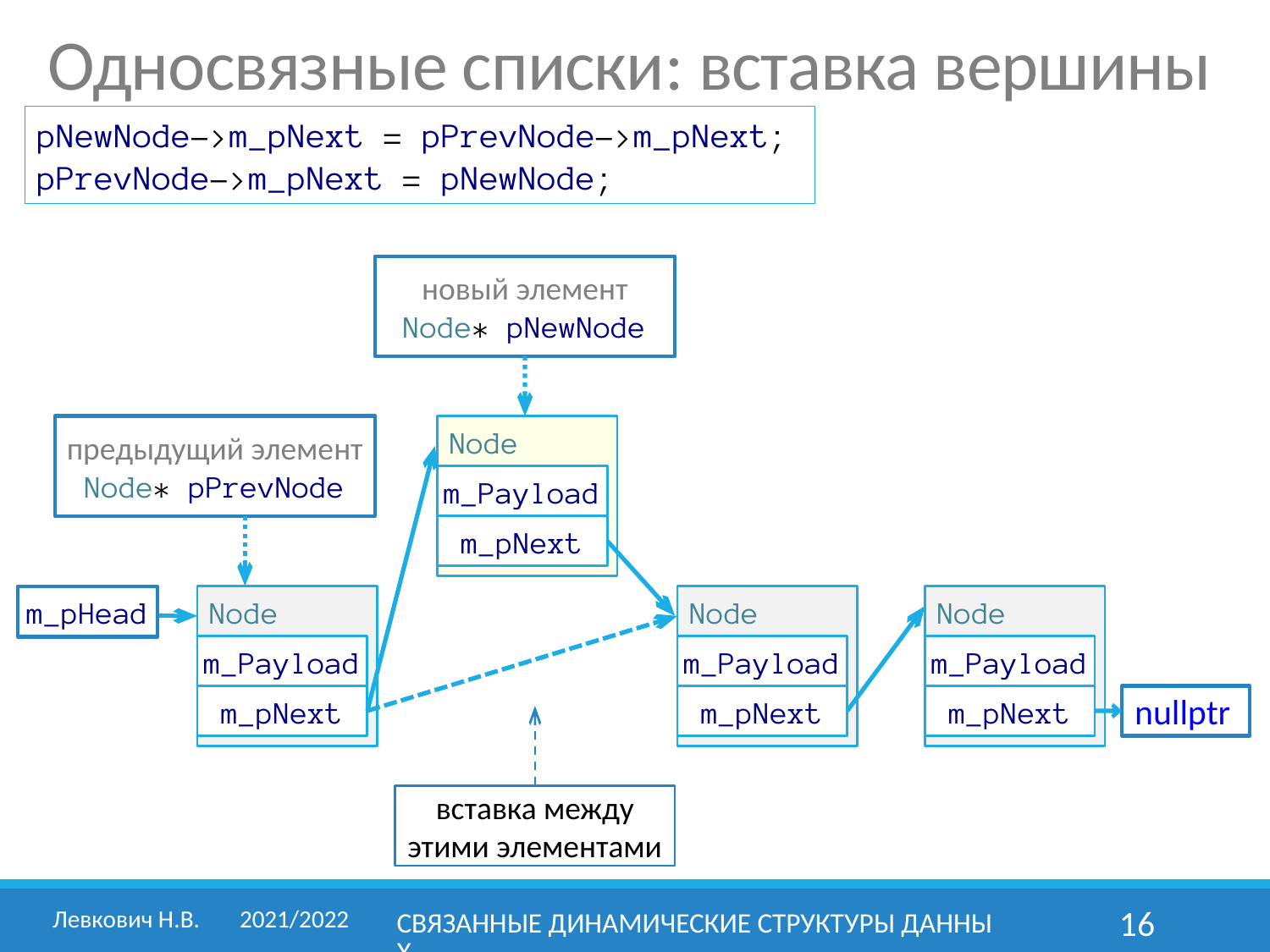

Односвязные списки: вставка вершины
pNewNode->m_pNext = pPrevNode->m_pNext;
pPrevNode->m_pNext = pNewNode;
новый элемент
Node* pNewNode
предыдущий элемент
Node* pPrevNode
Node
m_Payload
m_pNext
m_pHead
Node
m_Payload
m_pNext
Node
m_Payload
m_pNext
Node
m_Payload
m_pNext
nullptr
вставка между этими элементами
Левкович Н.В. 	2021/2022
Связанные динамические структуры данных
16